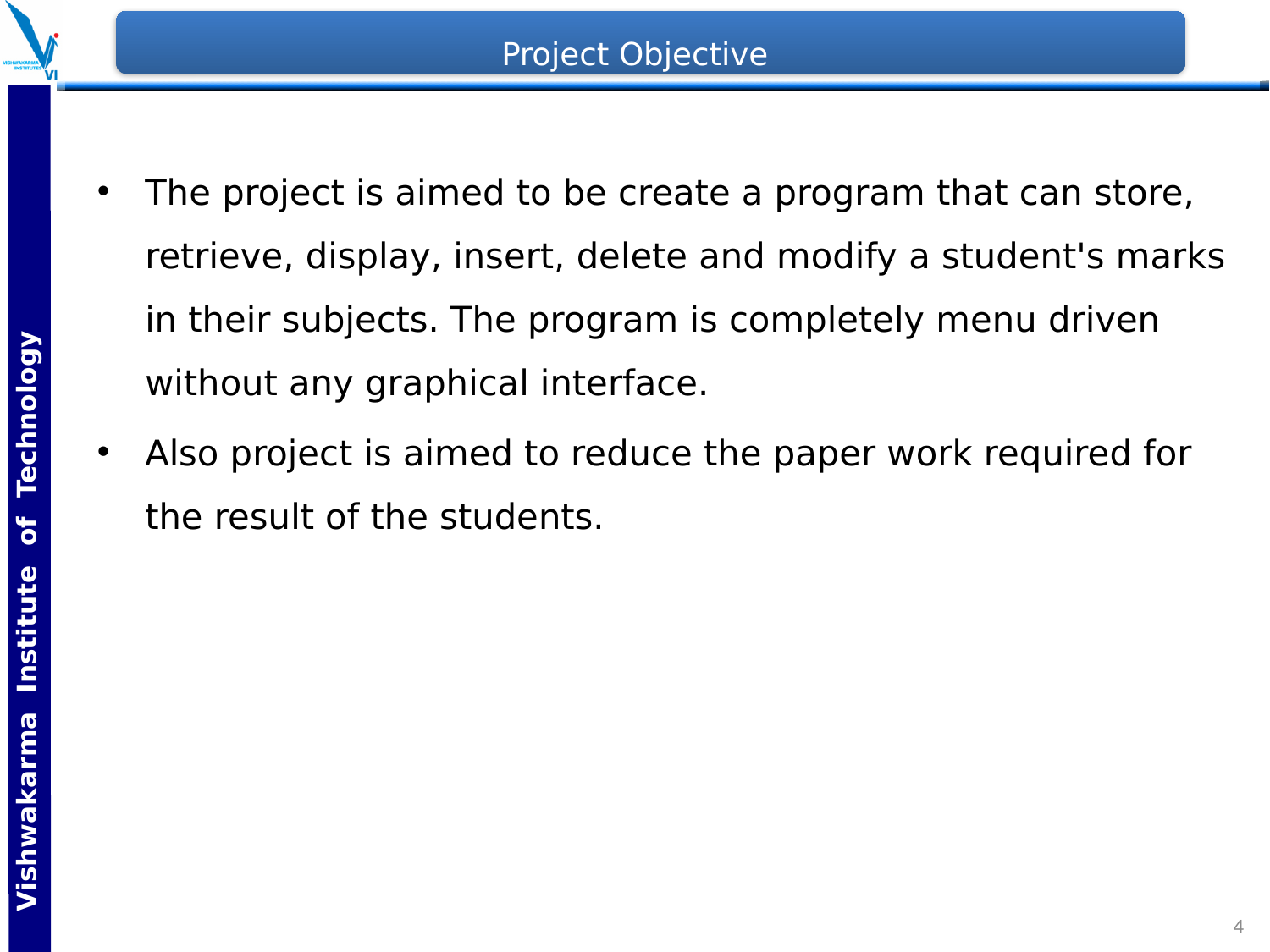

# Project Objective

The project is aimed to be create a program that can store, retrieve, display, insert, delete and modify a student's marks in their subjects. The program is completely menu driven without any graphical interface.
Also project is aimed to reduce the paper work required for the result of the students.

4